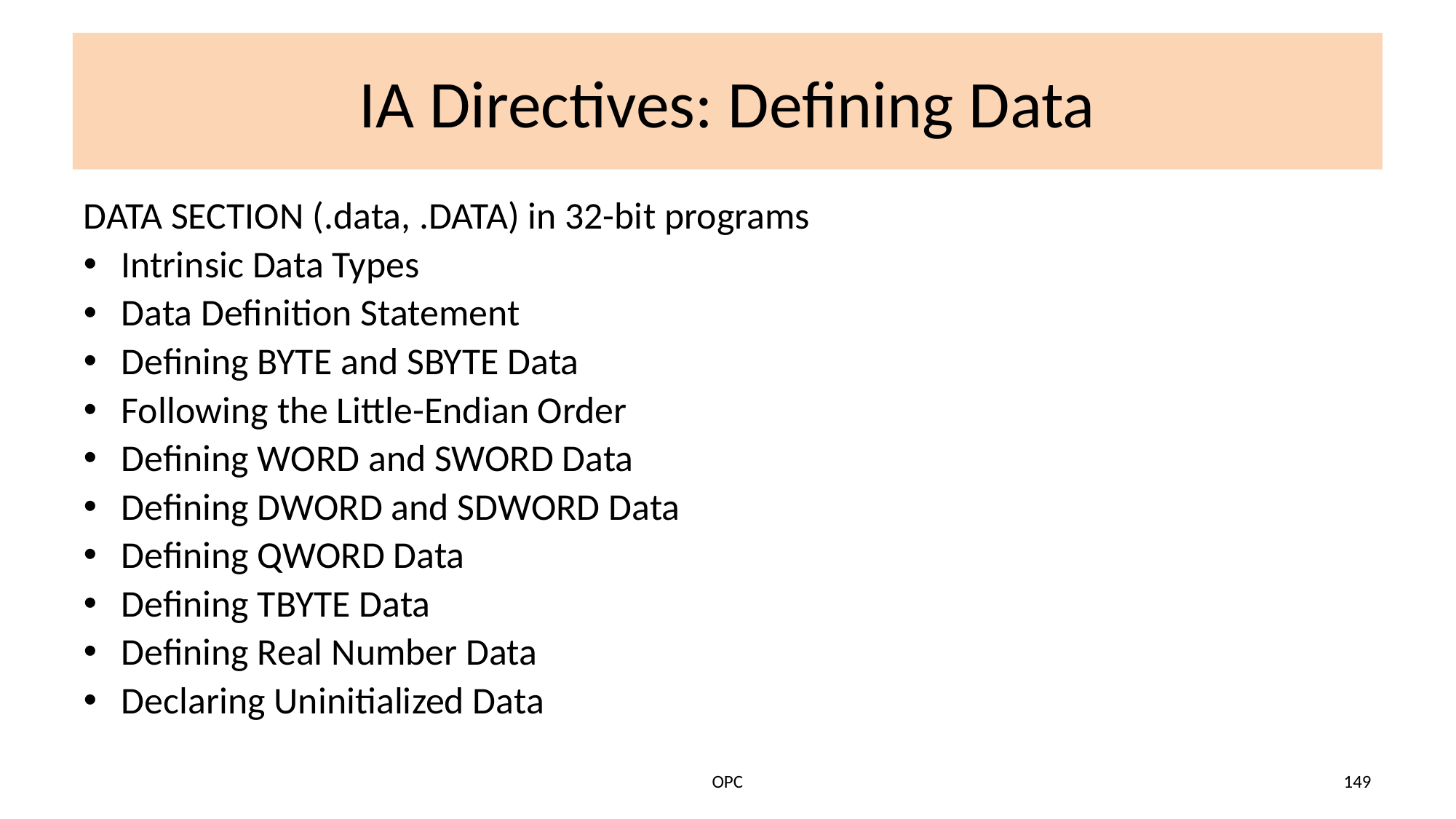

# IA Directives: Defining Data
DATA SECTION (.data, .DATA) in 32-bit programs
Intrinsic Data Types
Data Definition Statement
Defining BYTE and SBYTE Data
Following the Little-Endian Order
Defining WORD and SWORD Data
Defining DWORD and SDWORD Data
Defining QWORD Data
Defining TBYTE Data
Defining Real Number Data
Declaring Uninitialized Data
OPC
149